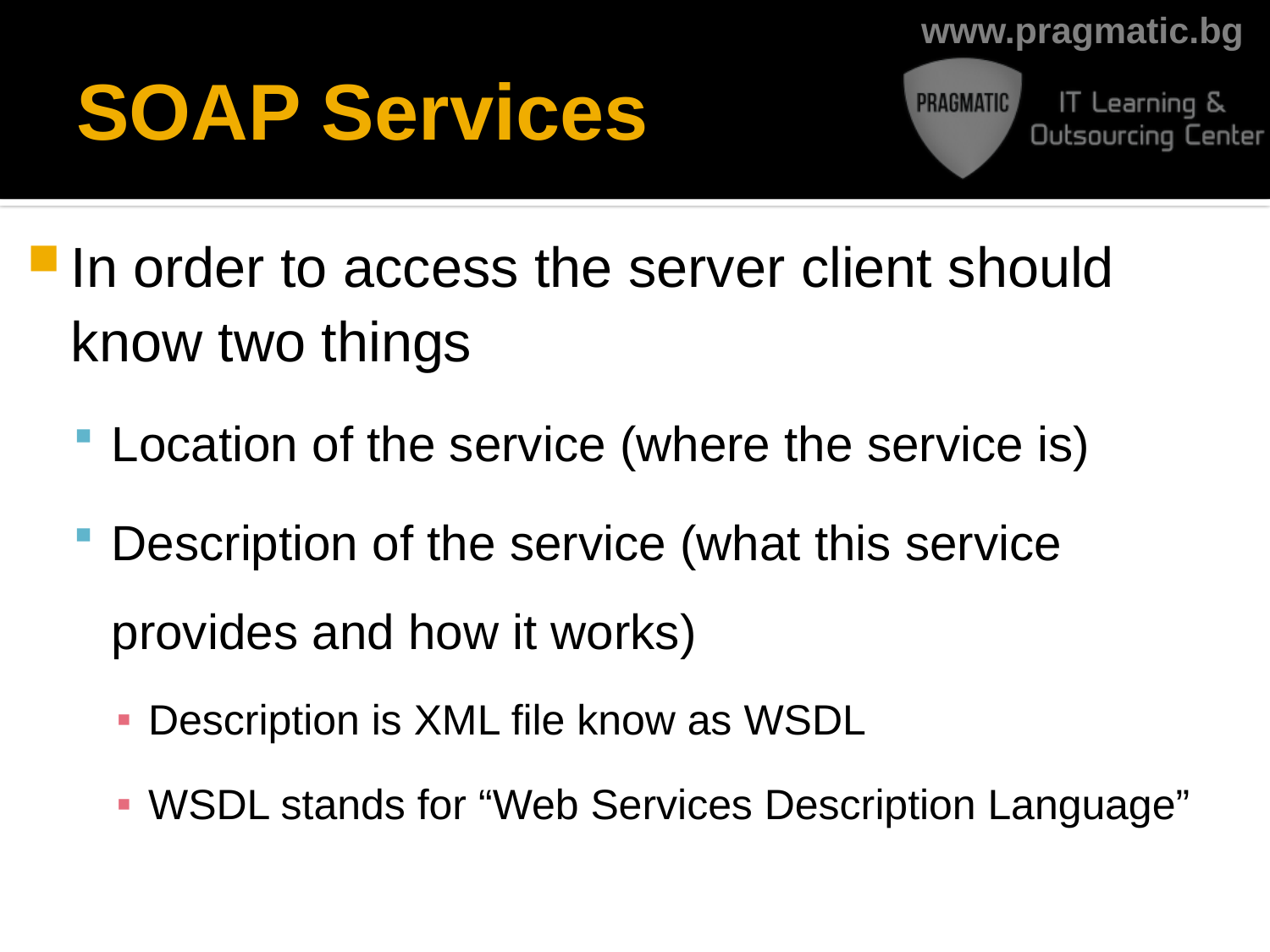

# SOAP Services
In order to access the server client should know two things
Location of the service (where the service is)
Description of the service (what this service provides and how it works)
Description is XML file know as WSDL
WSDL stands for “Web Services Description Language”